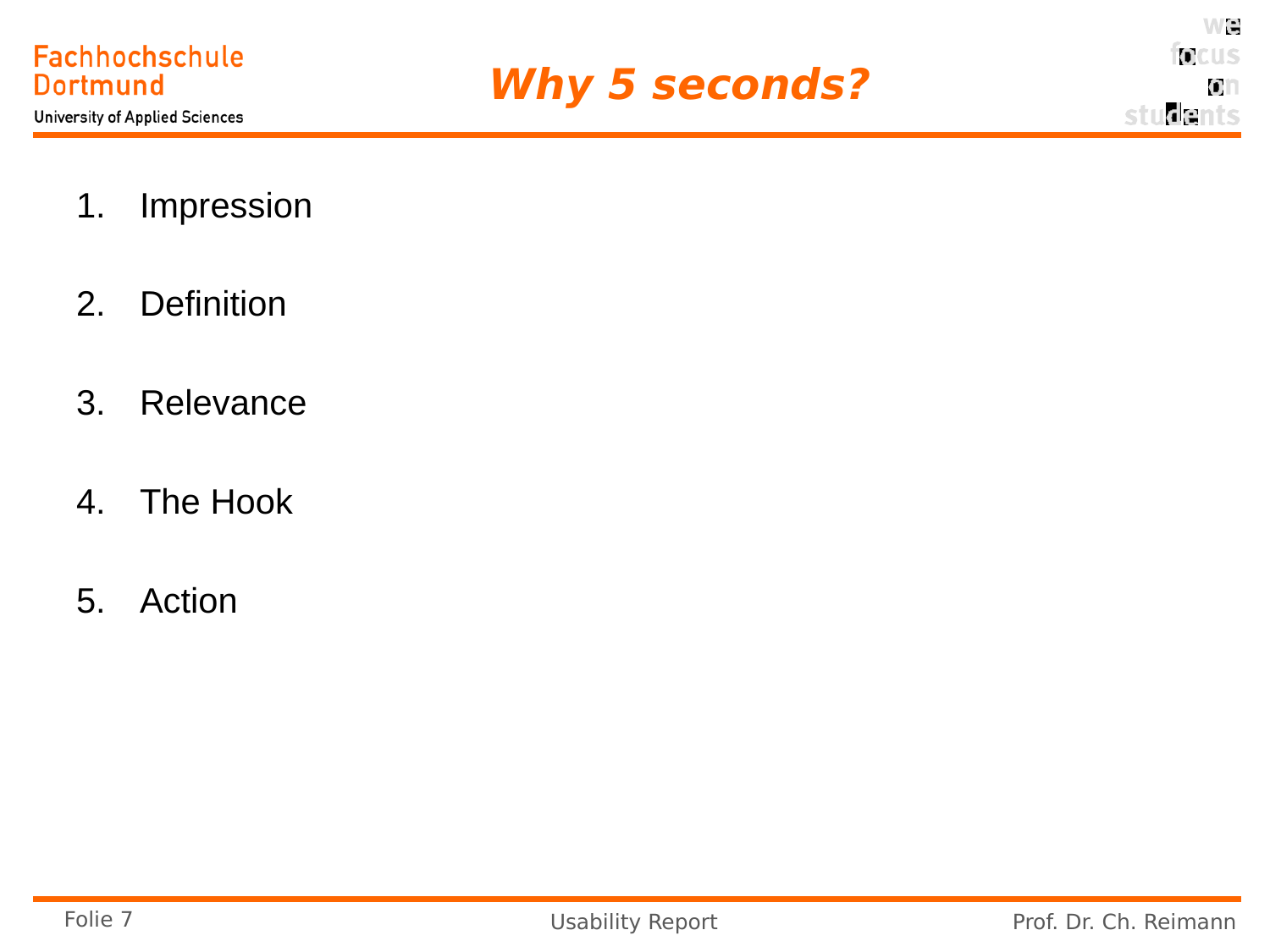

# Why 5 seconds?
Impression

Definition

Relevance

The Hook

Action